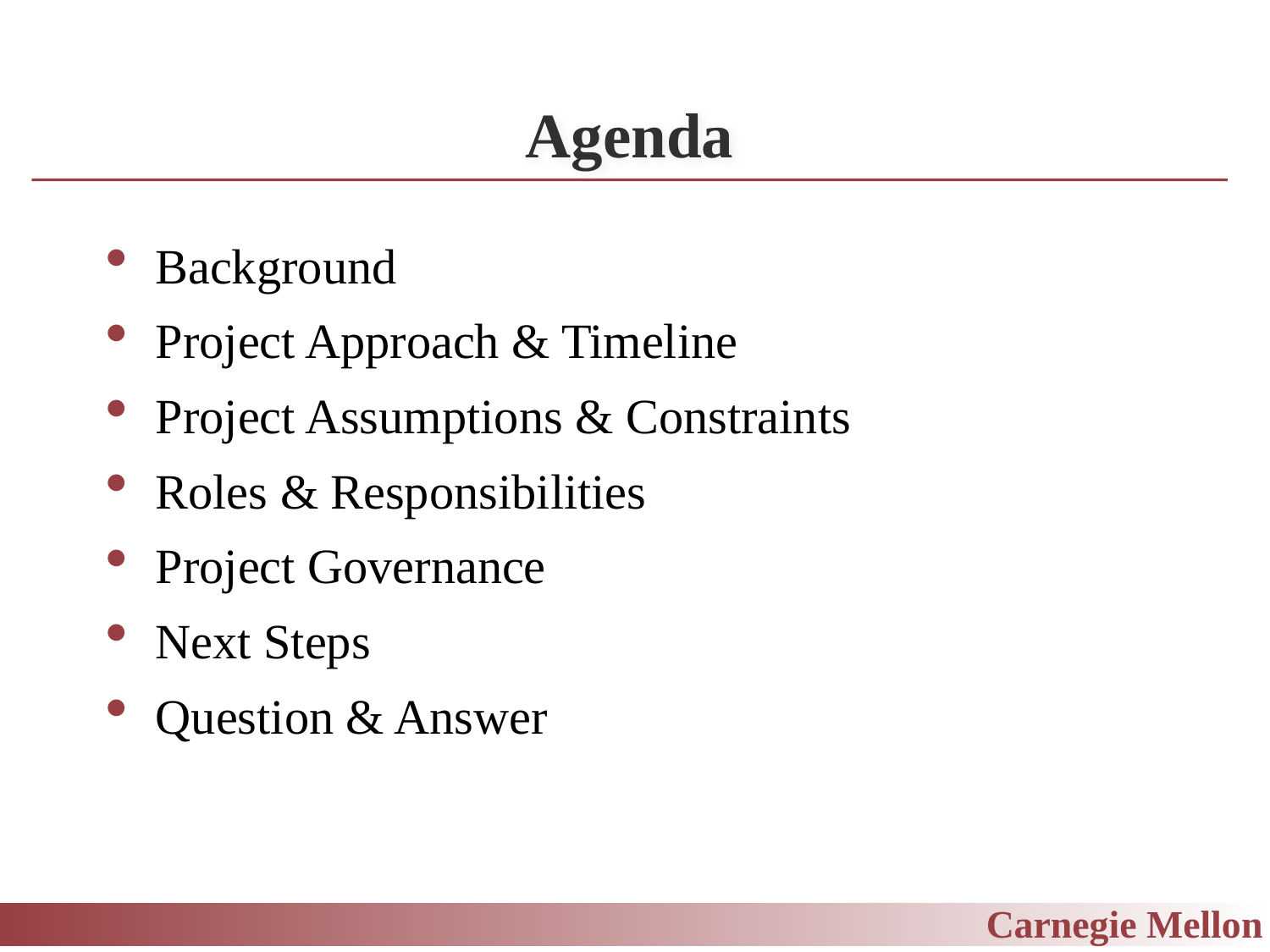

# Agenda
Background
Project Approach & Timeline
Project Assumptions & Constraints
Roles & Responsibilities
Project Governance
Next Steps
Question & Answer